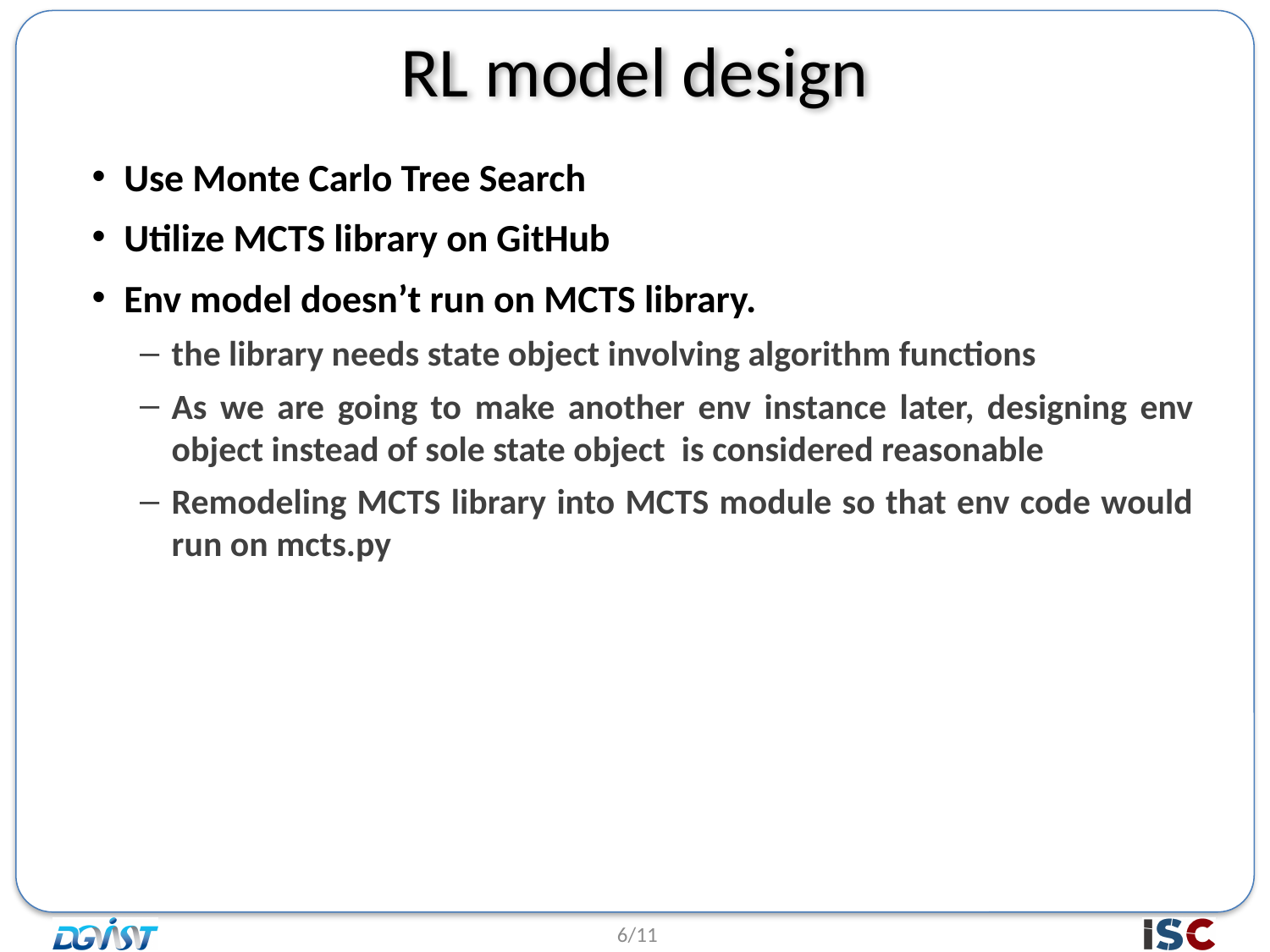

# RL model design
Use Monte Carlo Tree Search
Utilize MCTS library on GitHub
Env model doesn’t run on MCTS library.
the library needs state object involving algorithm functions
As we are going to make another env instance later, designing env object instead of sole state object  is considered reasonable
Remodeling MCTS library into MCTS module so that env code would run on mcts.py